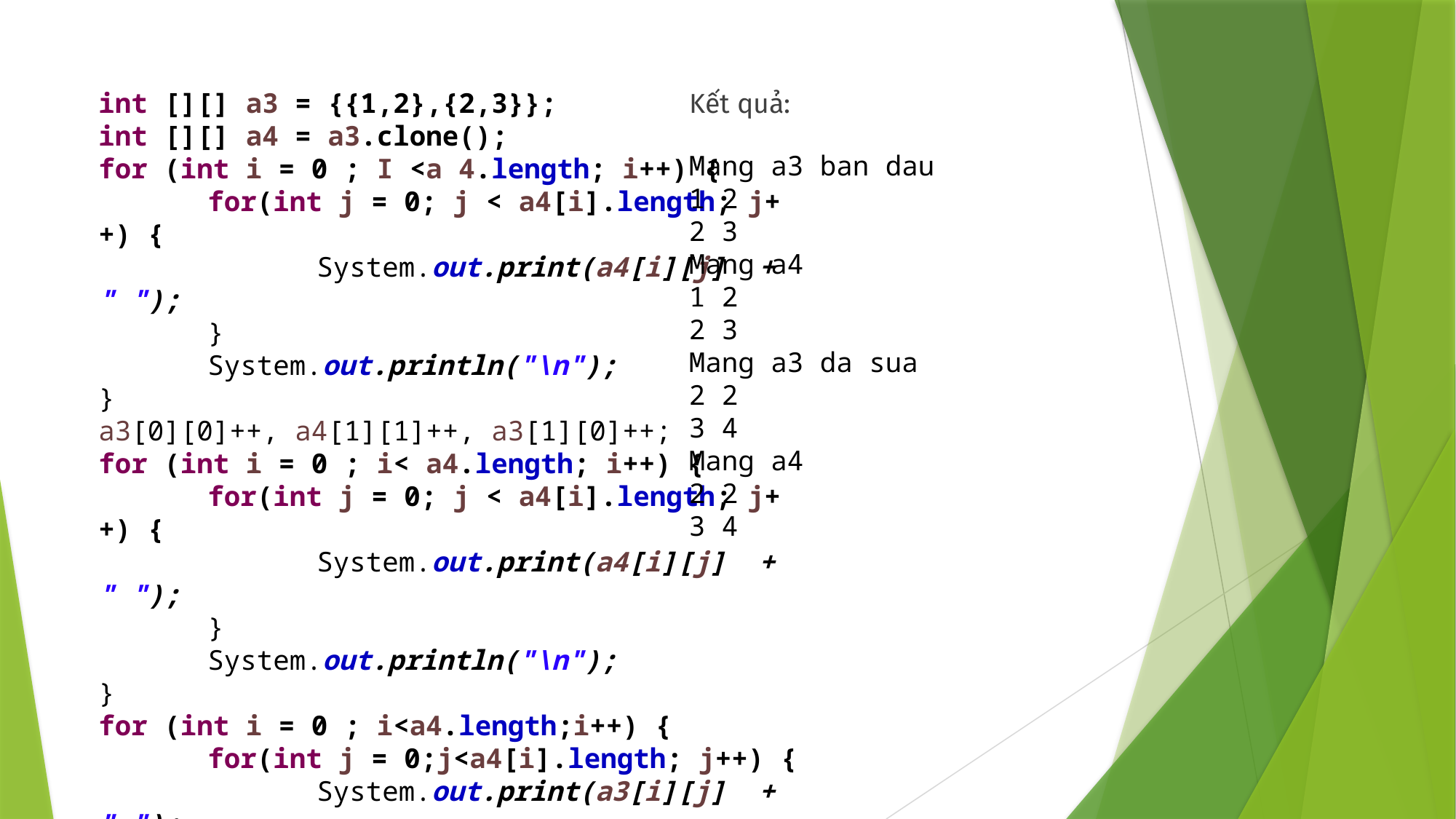

int [][] a3 = {{1,2},{2,3}};
int [][] a4 = a3.clone();
for (int i = 0 ; I <a 4.length; i++) {
	for(int j = 0; j < a4[i].length; j++) {
		System.out.print(a4[i][j]  + " ");
	}
	System.out.println("\n");
}
a3[0][0]++, a4[1][1]++, a3[1][0]++;
for (int i = 0 ; i< a4.length; i++) {
	for(int j = 0; j < a4[i].length; j++) {
		System.out.print(a4[i][j]  + " ");
	}
	System.out.println("\n");
}
for (int i = 0 ; i<a4.length;i++) {
	for(int j = 0;j<a4[i].length; j++) {
		System.out.print(a3[i][j]  + " ");
	}
	System.out.println("\n");
}

Kết quả:
Mang a3 ban dau
1 2
2 3
Mang a4
1 2
2 3
Mang a3 da sua
2 2
3 4
Mang a4
2 2
3 4